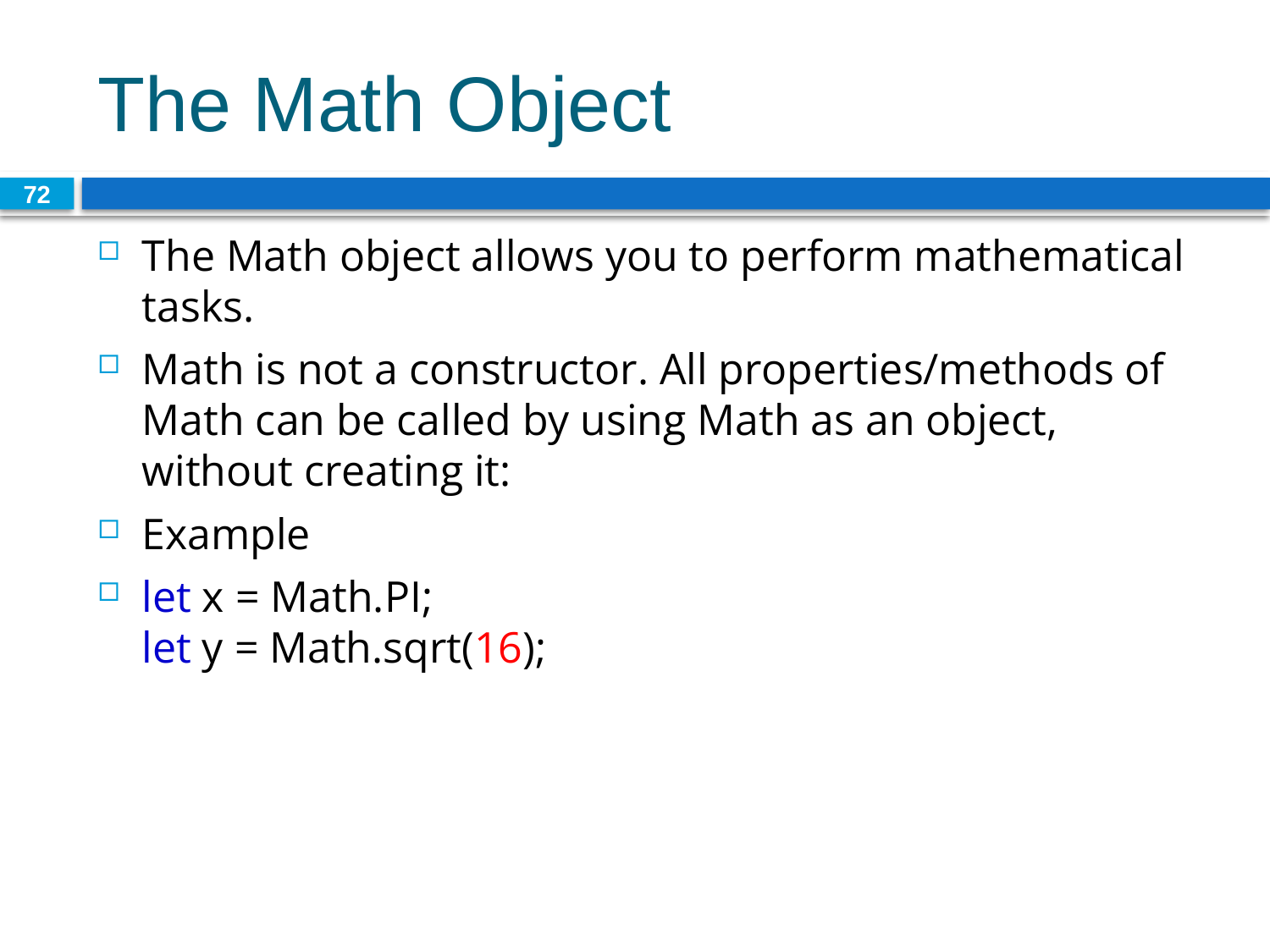

# The Math Object
72
The Math object allows you to perform mathematical tasks.
Math is not a constructor. All properties/methods of Math can be called by using Math as an object, without creating it:
Example
let x = Math.PI;
let y = Math.sqrt(16);